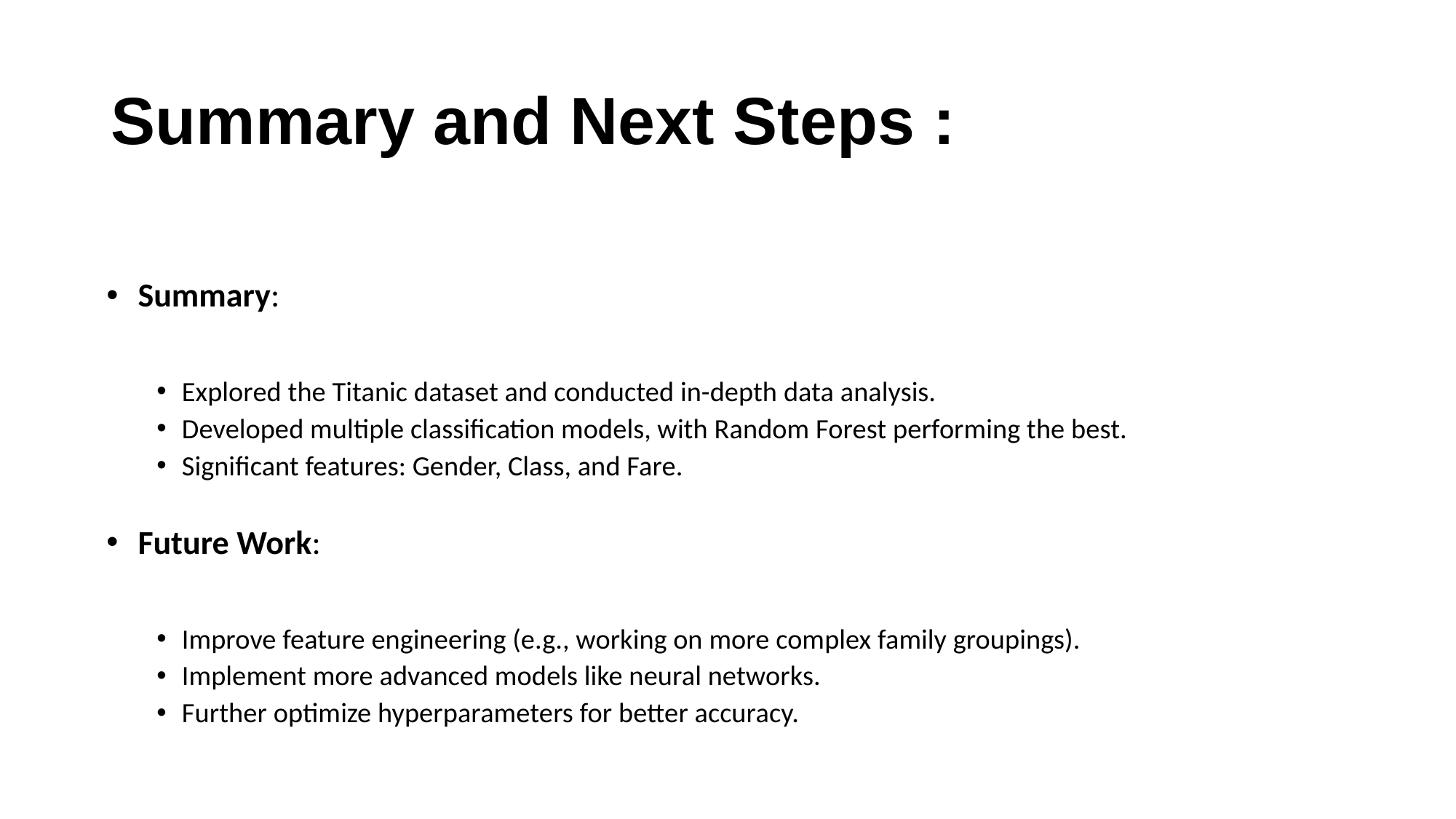

# Summary and Next Steps :

Summary:

Explored the Titanic dataset and conducted in-depth data analysis.
Developed multiple classification models, with Random Forest performing the best.
Significant features: Gender, Class, and Fare.

Future Work:

Improve feature engineering (e.g., working on more complex family groupings).
Implement more advanced models like neural networks.
Further optimize hyperparameters for better accuracy.